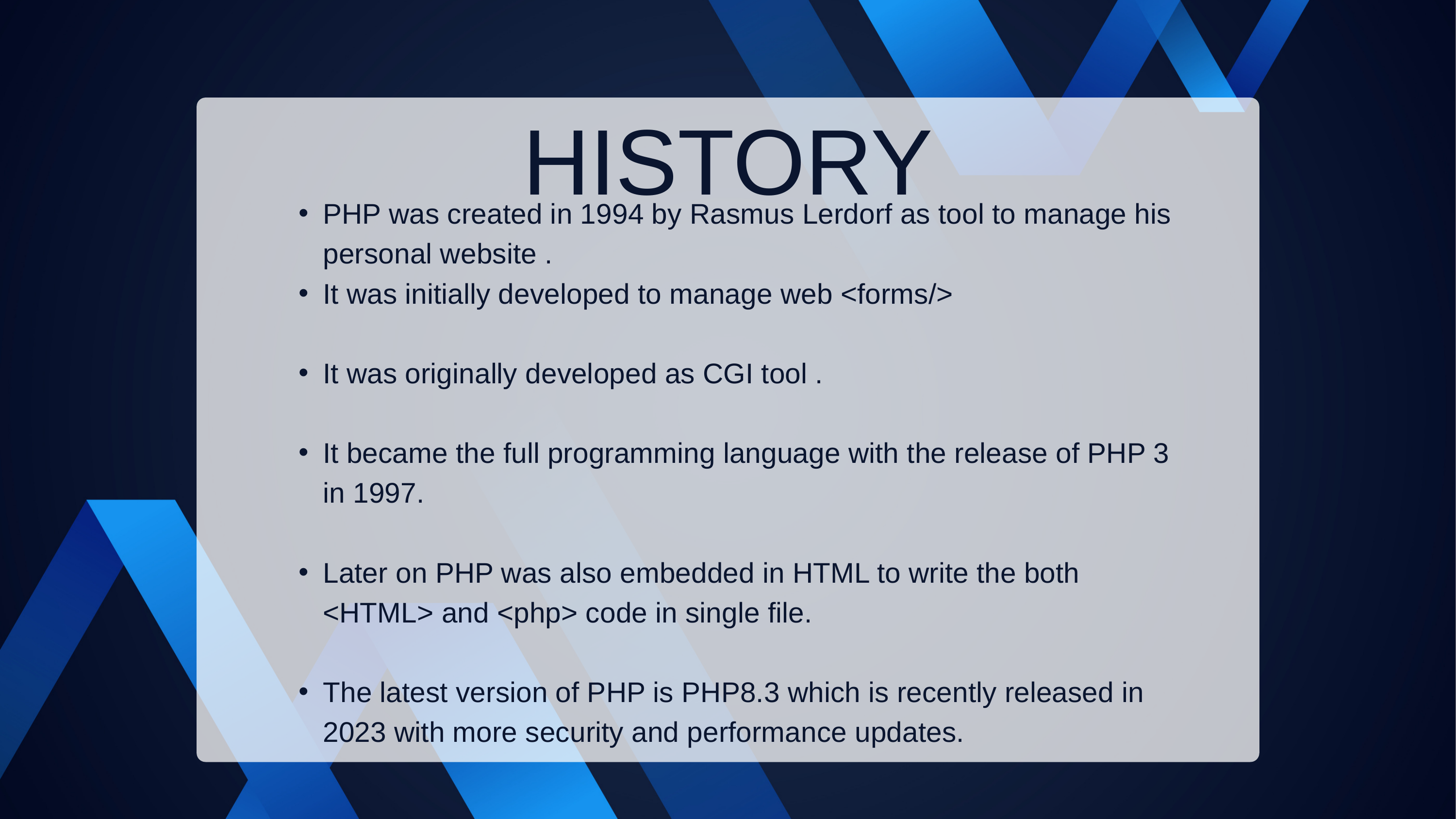

HISTORY

PHP was created in 1994 by Rasmus Lerdorf as tool to manage his personal website .
It was initially developed to manage web <forms/>

It was originally developed as CGI tool .

It became the full programming language with the release of PHP 3 in 1997.

Later on PHP was also embedded in HTML to write the both <HTML> and <php> code in single file.

The latest version of PHP is PHP8.3 which is recently released in 2023 with more security and performance updates.